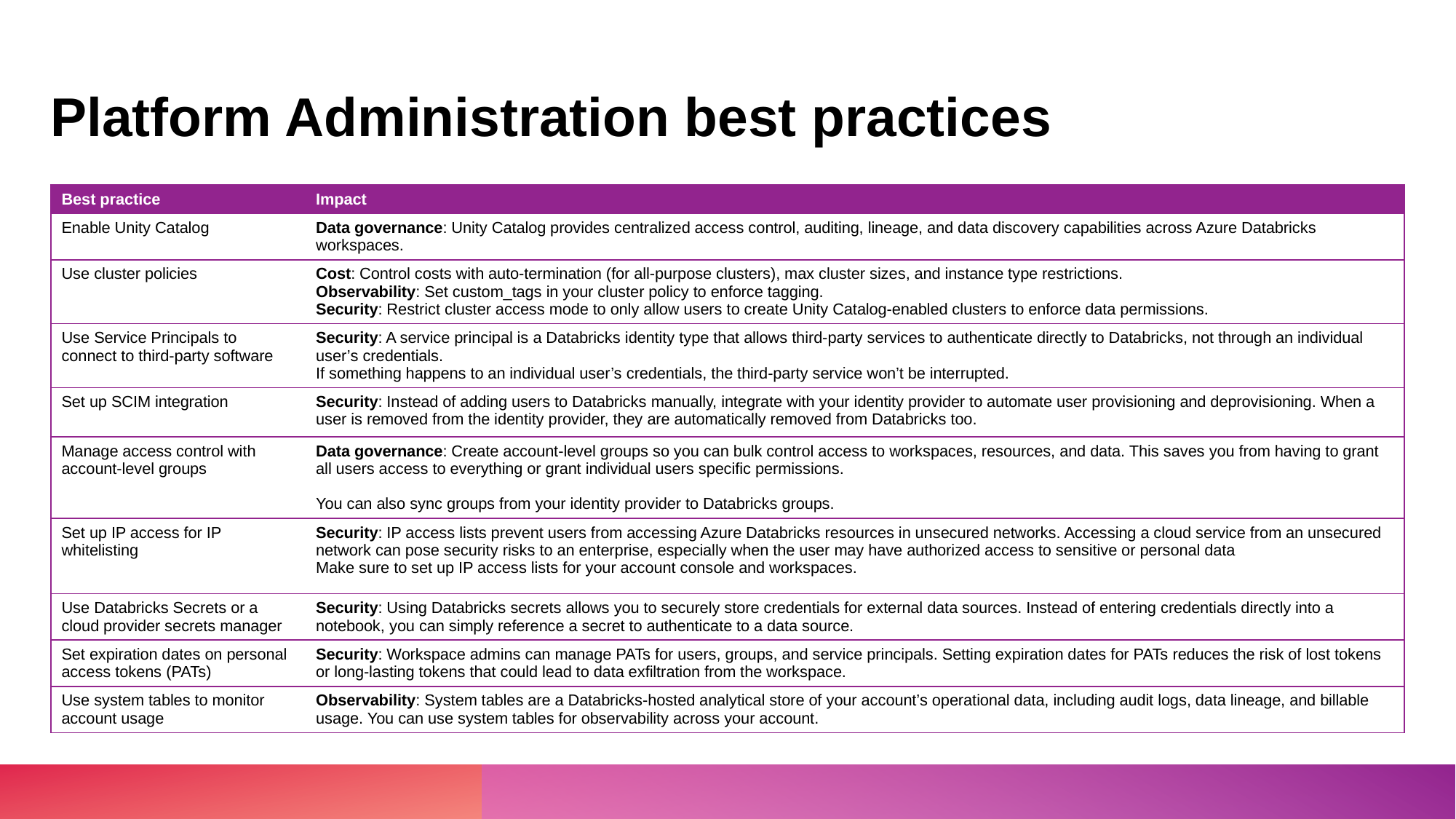

# Platform Administration best practices
| Best practice | Impact |
| --- | --- |
| Enable Unity Catalog | Data governance: Unity Catalog provides centralized access control, auditing, lineage, and data discovery capabilities across Azure Databricks workspaces. |
| Use cluster policies | Cost: Control costs with auto-termination (for all-purpose clusters), max cluster sizes, and instance type restrictions. Observability: Set custom\_tags in your cluster policy to enforce tagging. Security: Restrict cluster access mode to only allow users to create Unity Catalog-enabled clusters to enforce data permissions. |
| Use Service Principals to connect to third-party software | Security: A service principal is a Databricks identity type that allows third-party services to authenticate directly to Databricks, not through an individual user’s credentials. If something happens to an individual user’s credentials, the third-party service won’t be interrupted. |
| Set up SCIM integration | Security: Instead of adding users to Databricks manually, integrate with your identity provider to automate user provisioning and deprovisioning. When a user is removed from the identity provider, they are automatically removed from Databricks too. |
| Manage access control with account-level groups | Data governance: Create account-level groups so you can bulk control access to workspaces, resources, and data. This saves you from having to grant all users access to everything or grant individual users specific permissions. You can also sync groups from your identity provider to Databricks groups. |
| Set up IP access for IP whitelisting | Security: IP access lists prevent users from accessing Azure Databricks resources in unsecured networks. Accessing a cloud service from an unsecured network can pose security risks to an enterprise, especially when the user may have authorized access to sensitive or personal data Make sure to set up IP access lists for your account console and workspaces. |
| Use Databricks Secrets or a cloud provider secrets manager | Security: Using Databricks secrets allows you to securely store credentials for external data sources. Instead of entering credentials directly into a notebook, you can simply reference a secret to authenticate to a data source. |
| Set expiration dates on personal access tokens (PATs) | Security: Workspace admins can manage PATs for users, groups, and service principals. Setting expiration dates for PATs reduces the risk of lost tokens or long-lasting tokens that could lead to data exfiltration from the workspace. |
| Use system tables to monitor account usage | Observability: System tables are a Databricks-hosted analytical store of your account’s operational data, including audit logs, data lineage, and billable usage. You can use system tables for observability across your account. |